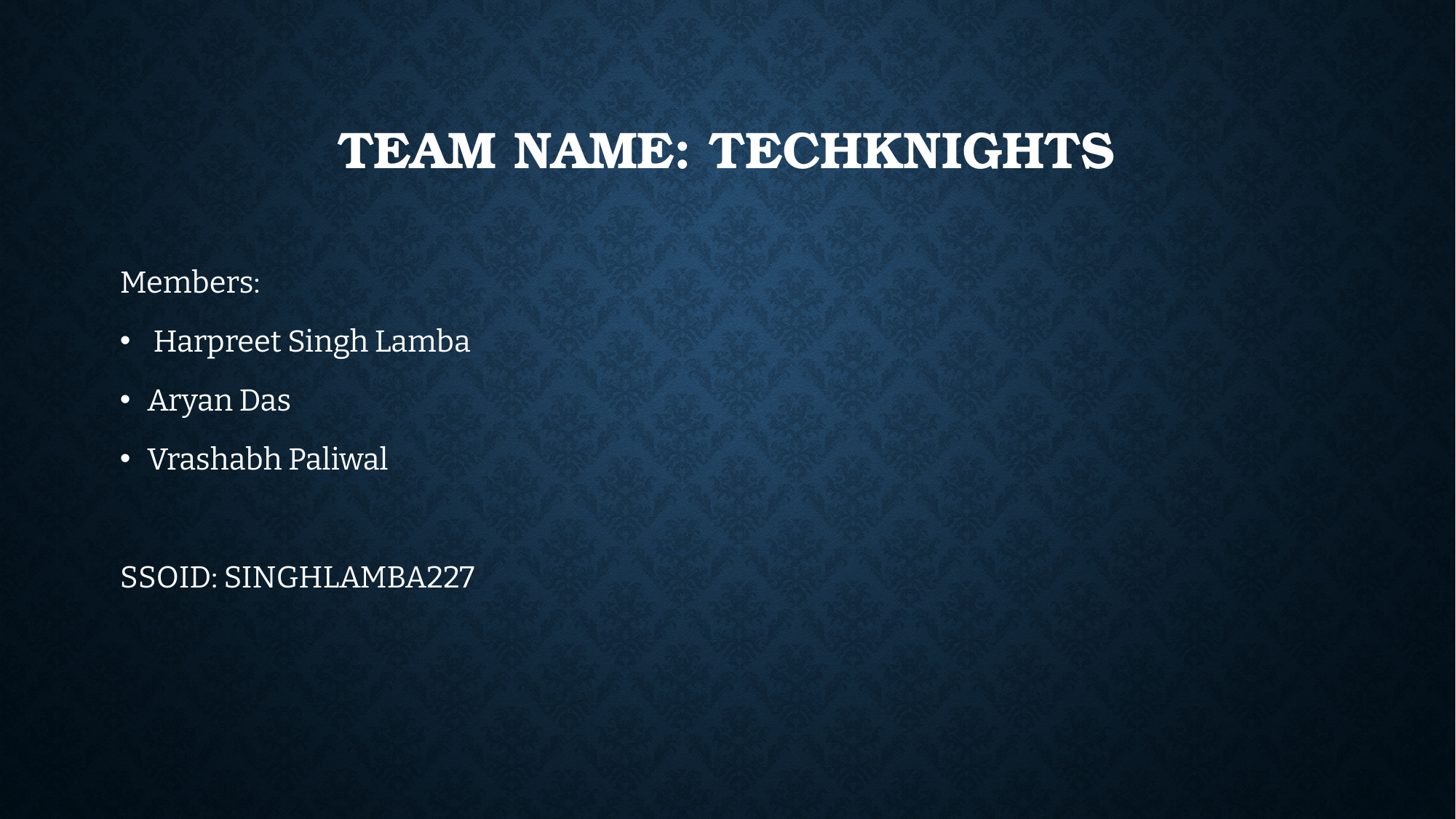

# Team name: techknights
Members:
 Harpreet Singh Lamba
Aryan Das
Vrashabh Paliwal

SSOID: SINGHLAMBA227